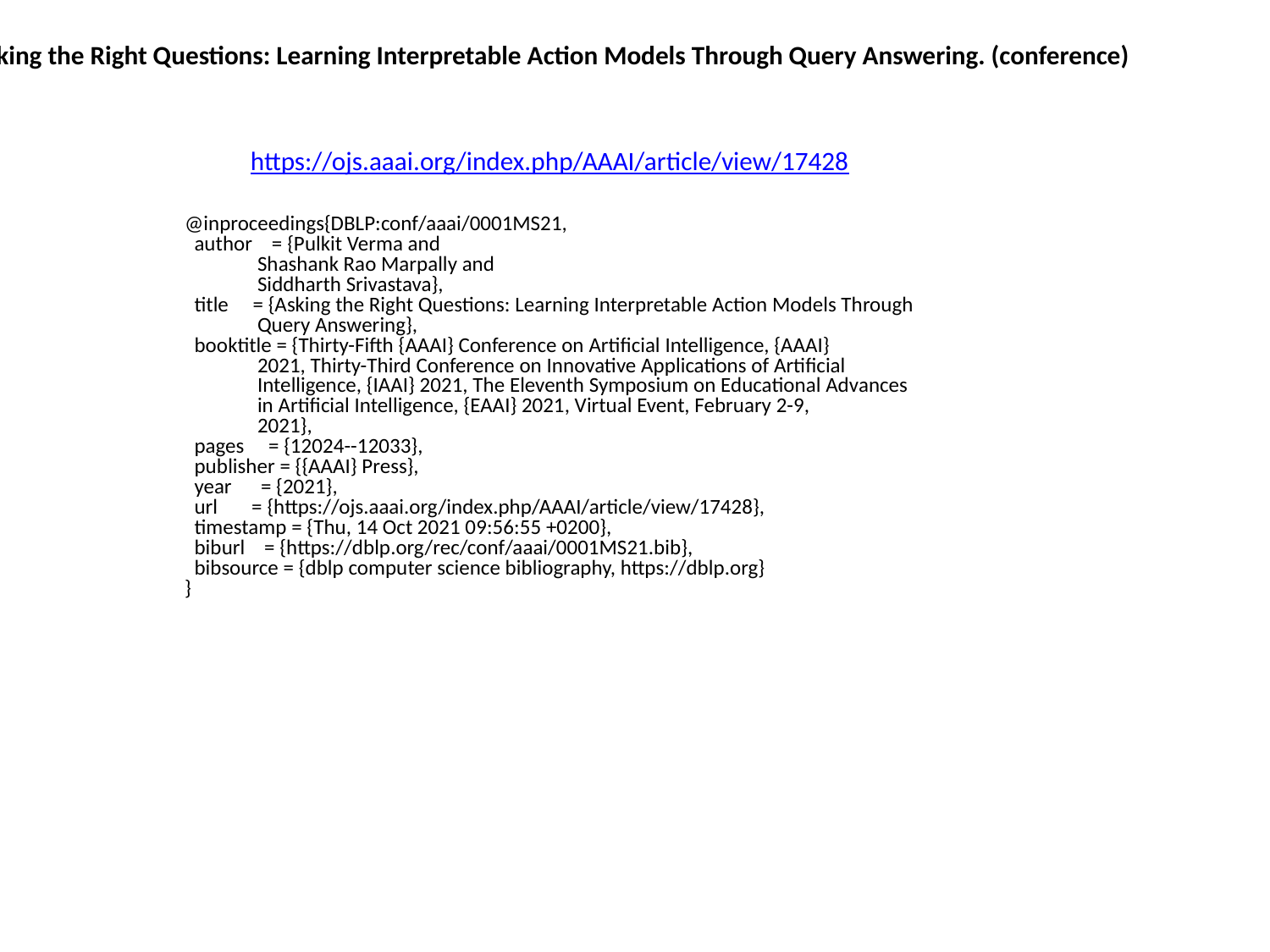

Asking the Right Questions: Learning Interpretable Action Models Through Query Answering. (conference)

https://ojs.aaai.org/index.php/AAAI/article/view/17428

@inproceedings{DBLP:conf/aaai/0001MS21,
  author    = {Pulkit Verma and
               Shashank Rao Marpally and
               Siddharth Srivastava},
  title     = {Asking the Right Questions: Learning Interpretable Action Models Through
               Query Answering},
  booktitle = {Thirty-Fifth {AAAI} Conference on Artificial Intelligence, {AAAI}
               2021, Thirty-Third Conference on Innovative Applications of Artificial
               Intelligence, {IAAI} 2021, The Eleventh Symposium on Educational Advances
               in Artificial Intelligence, {EAAI} 2021, Virtual Event, February 2-9,
               2021},
  pages     = {12024--12033},
  publisher = {{AAAI} Press},
  year      = {2021},
  url       = {https://ojs.aaai.org/index.php/AAAI/article/view/17428},
  timestamp = {Thu, 14 Oct 2021 09:56:55 +0200},
  biburl    = {https://dblp.org/rec/conf/aaai/0001MS21.bib},
  bibsource = {dblp computer science bibliography, https://dblp.org}
}